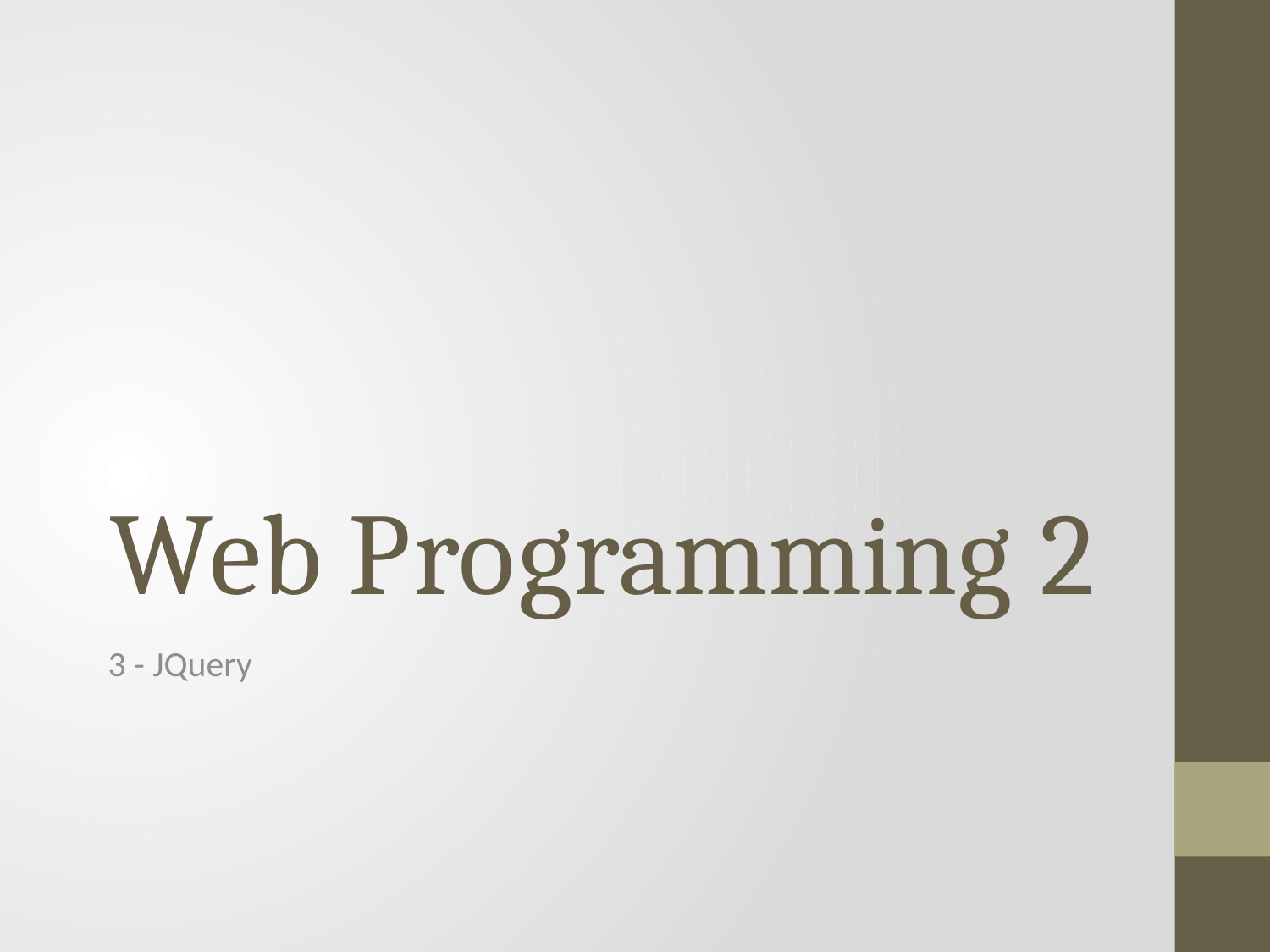

# Web Programming 2
3 - JQuery